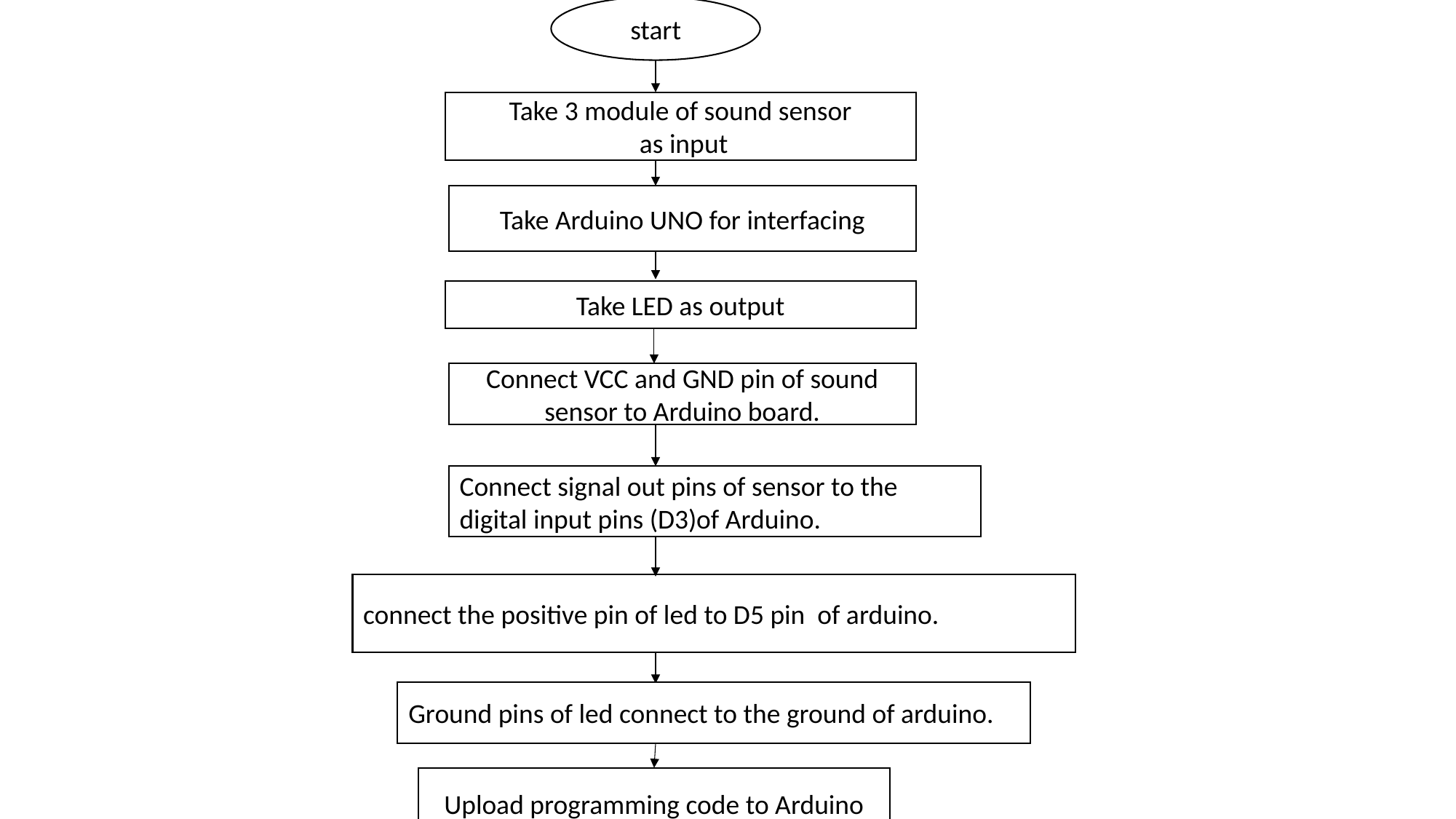

start
Take 3 module of sound sensor
 as input
Take Arduino UNO for interfacing
Take LED as output
Connect VCC and GND pin of sound sensor to Arduino board.
Connect signal out pins of sensor to the digital input pins (D3)of Arduino.
connect the positive pin of led to D5 pin  of arduino.
Ground pins of led connect to the ground of arduino.
Upload programming code to Arduino